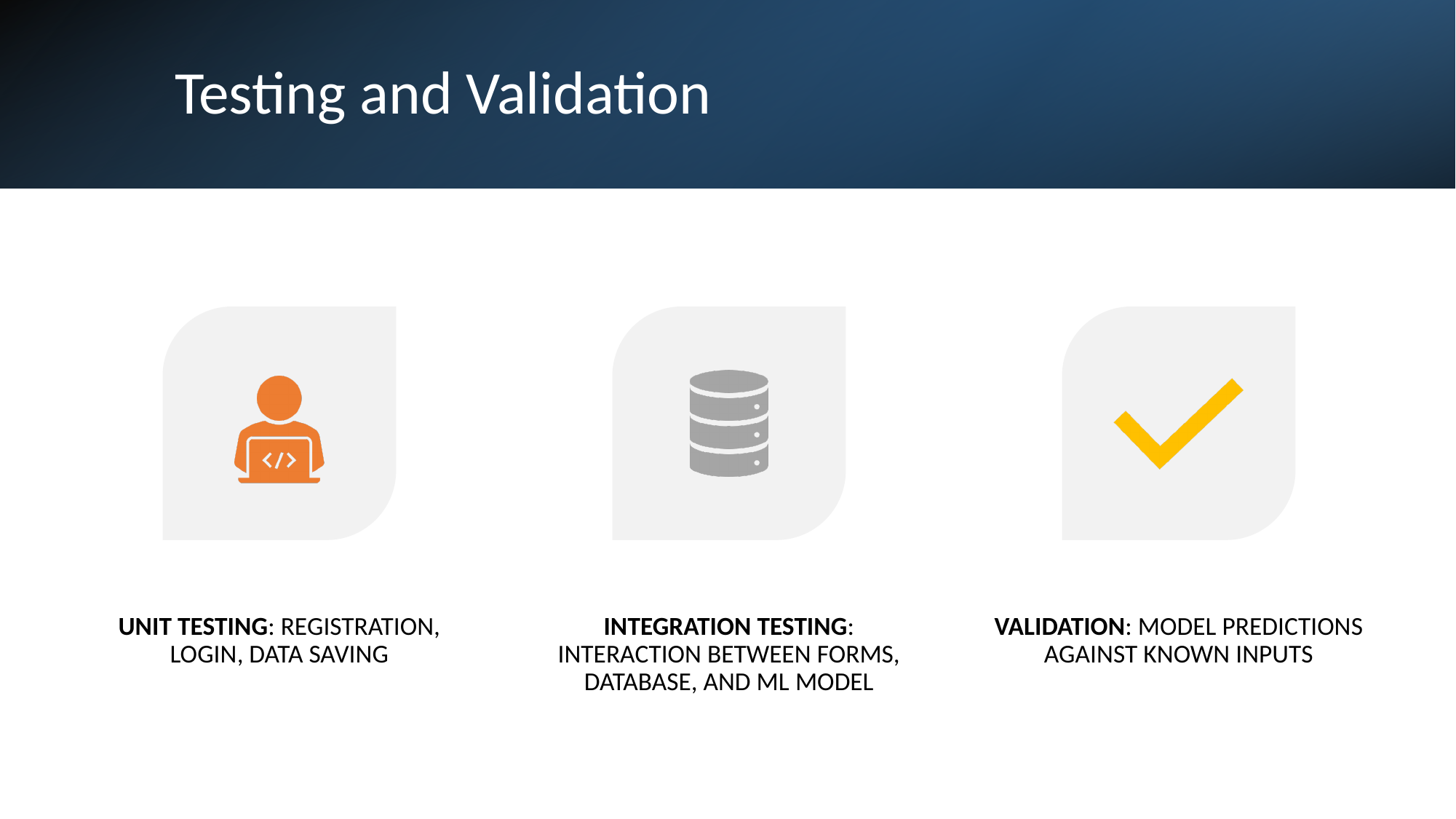

# Testing and Validation
Unit Testing: Registration, Login, Data Saving
Integration Testing: Interaction between forms, database, and ML model
Validation: Model predictions against known inputs